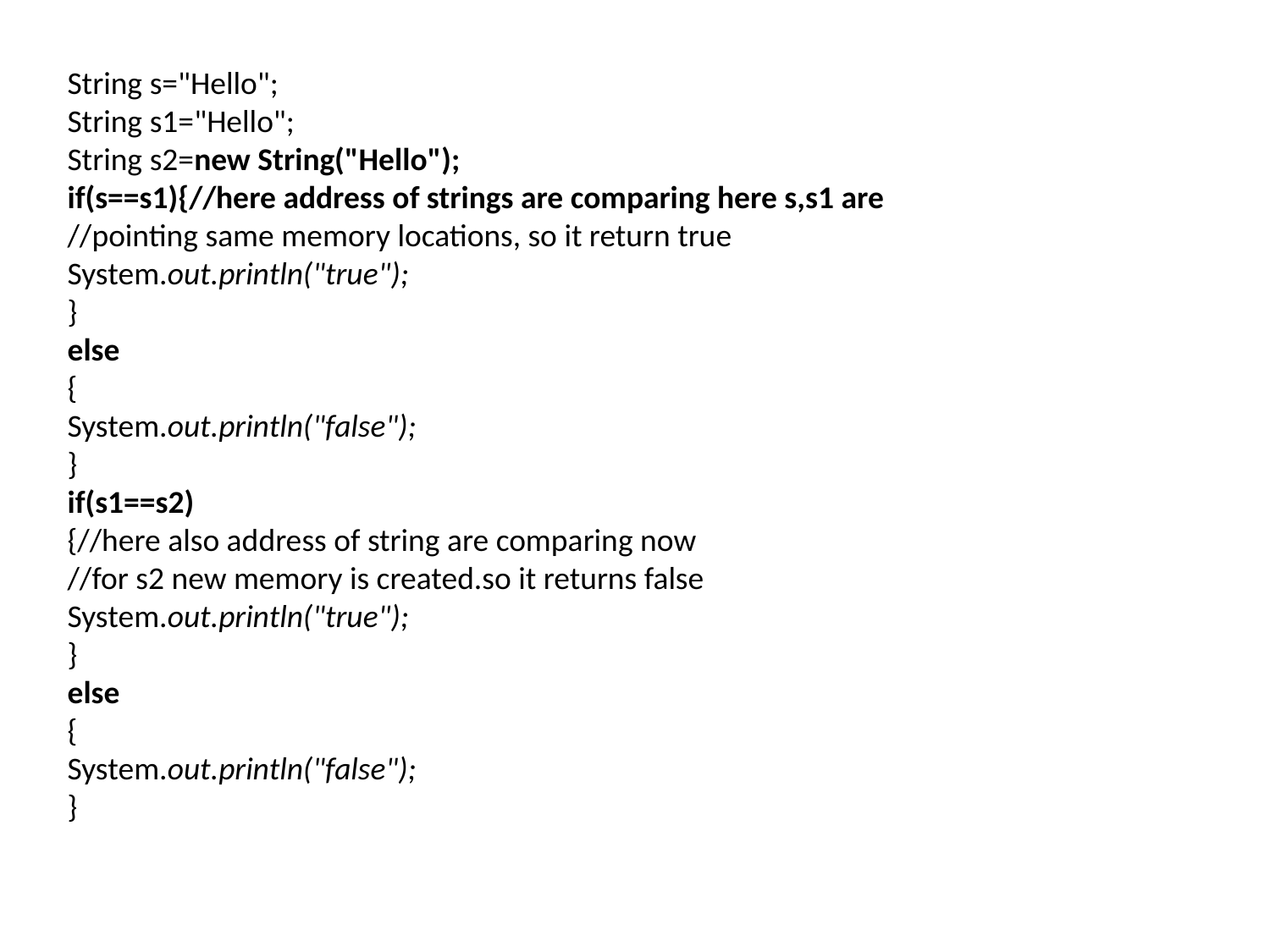

String s="Hello";
String s1="Hello";
String s2=new String("Hello");
if(s==s1){//here address of strings are comparing here s,s1 are
//pointing same memory locations, so it return true
System.out.println("true");
}
else
{
System.out.println("false");
}
if(s1==s2)
{//here also address of string are comparing now
//for s2 new memory is created.so it returns false
System.out.println("true");
}
else
{
System.out.println("false");
}